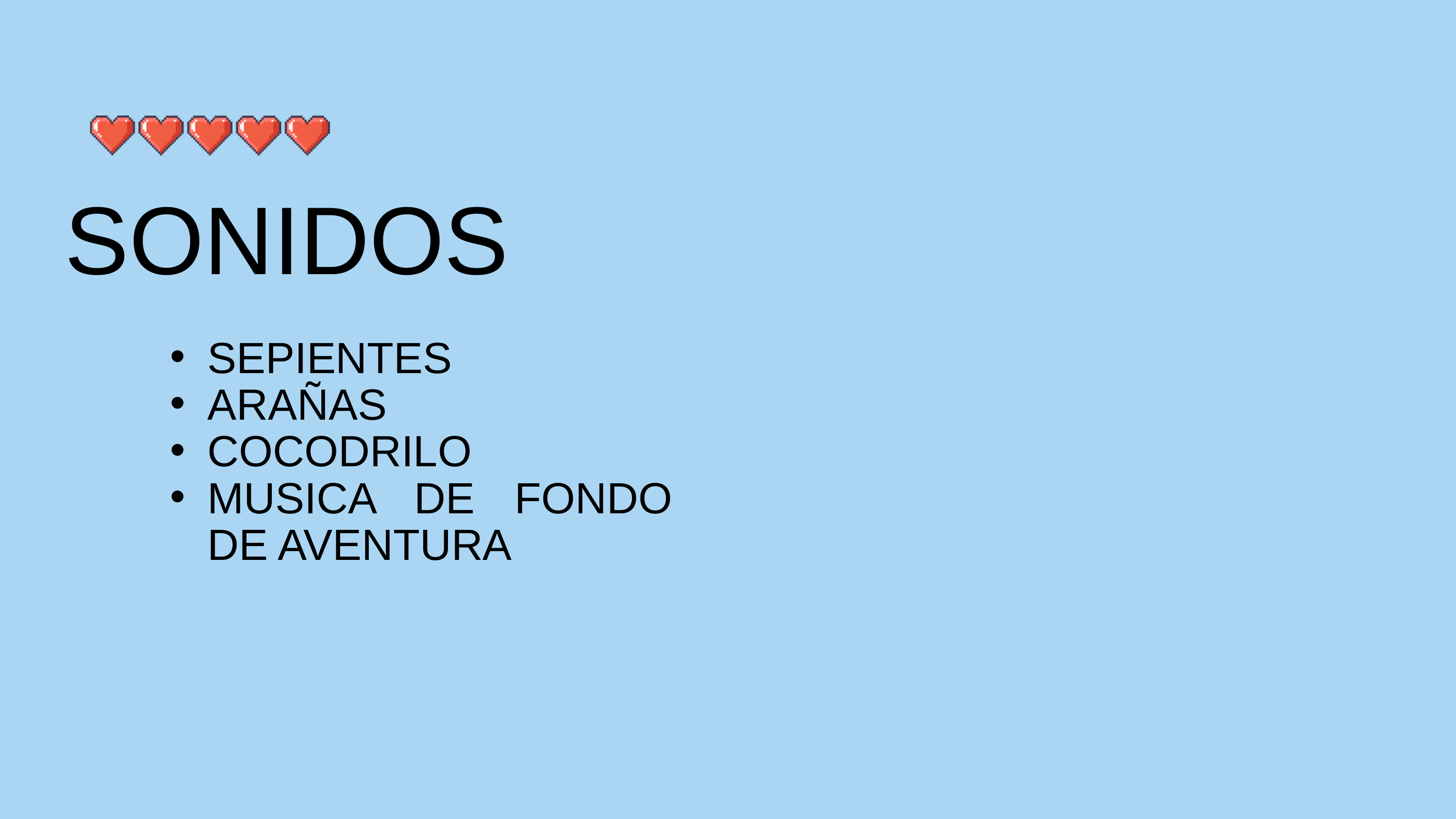

SONIDOS
SEPIENTES
ARAÑAS
COCODRILO
MUSICA DE FONDO DE AVENTURA